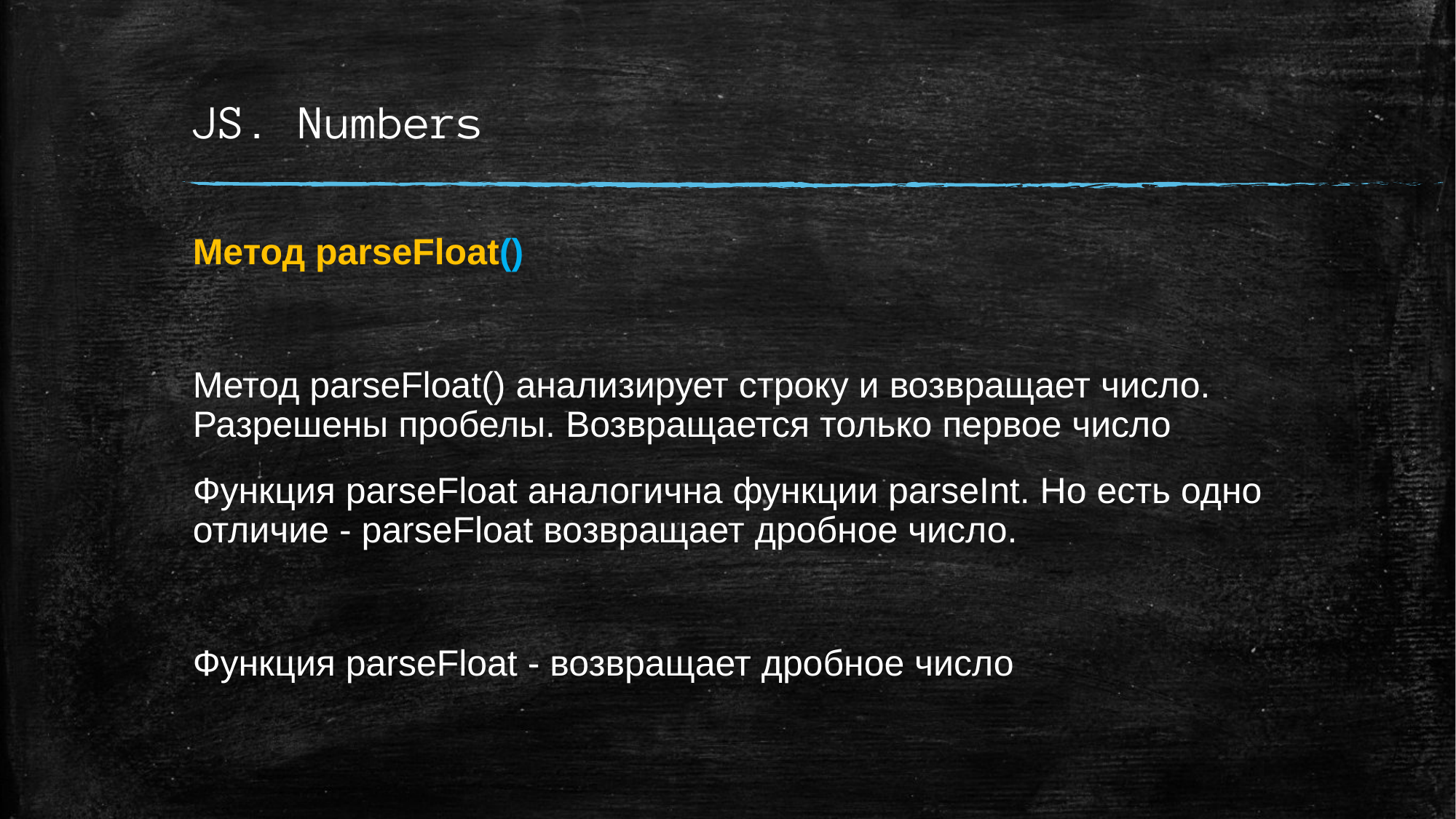

# JS. Numbers
Метод parseFloat()

Метод parseFloat() анализирует строку и возвращает число. Разрешены пробелы. Возвращается только первое число
Функция parseFloat аналогична функции parseInt. Но есть одно отличие - parseFloat возвращает дробное число.

Функция parseFloat - возвращает дробное число